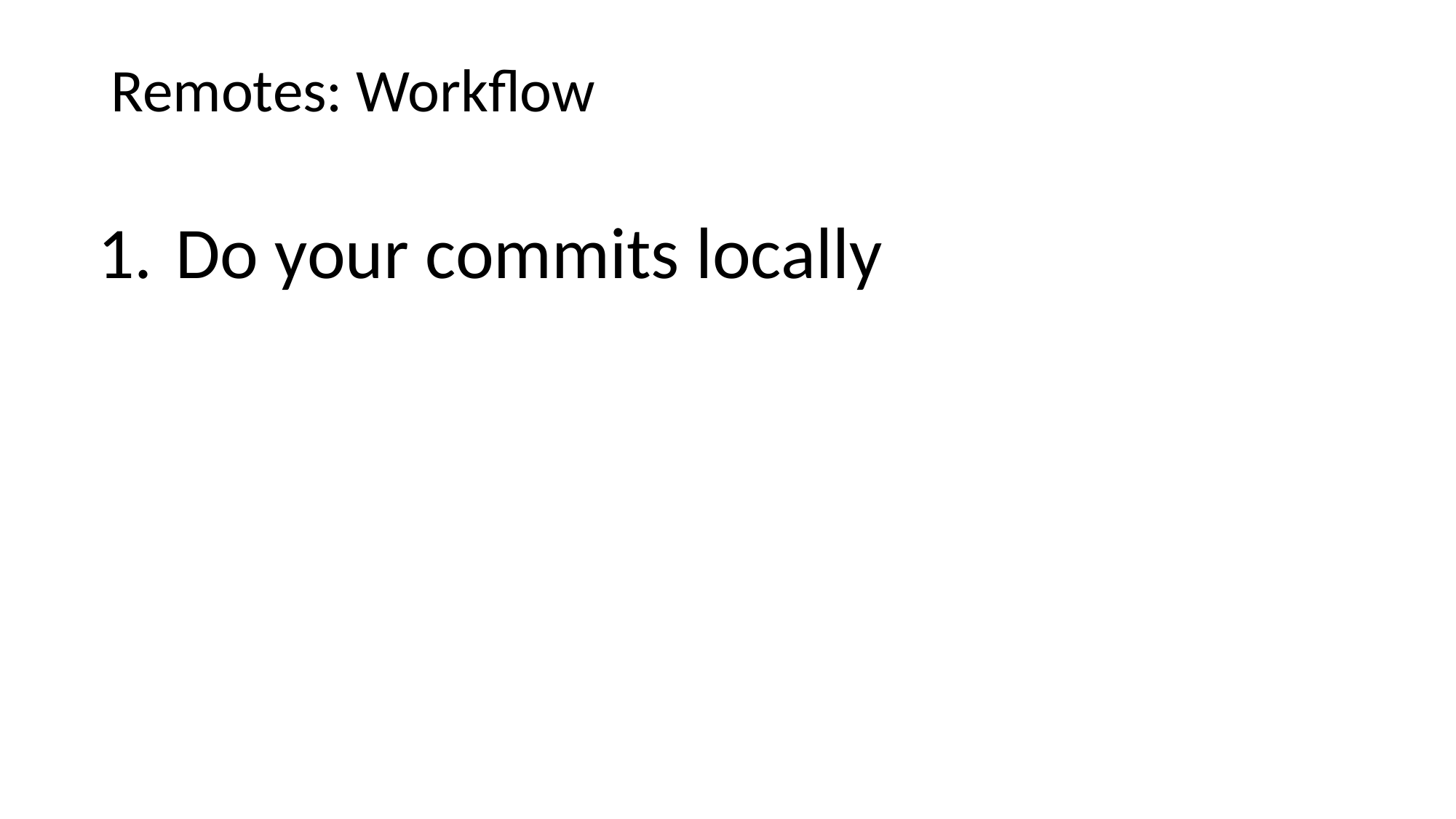

# Remotes: Workflow
 Do your commits locally